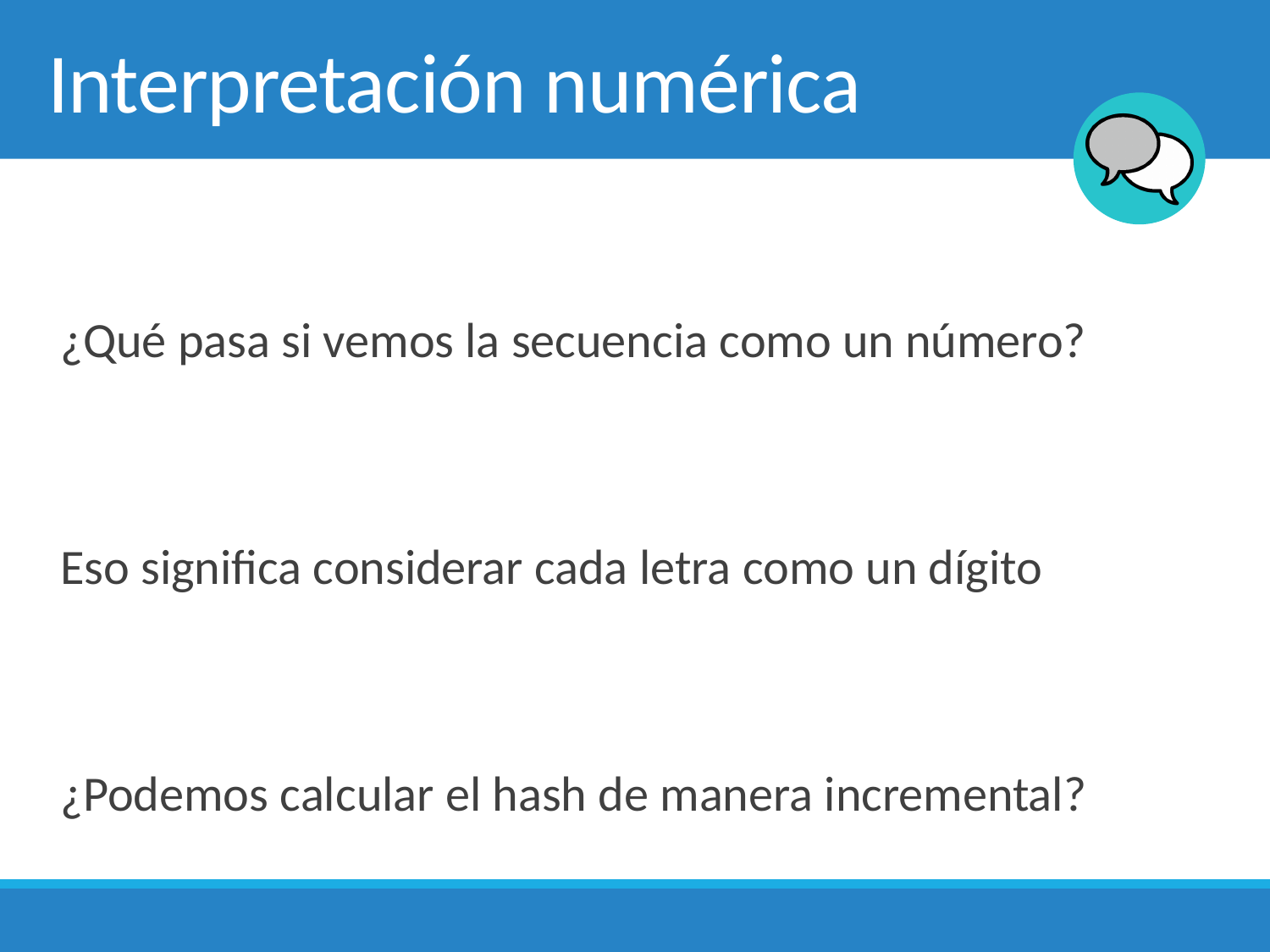

# Interpretación numérica
¿Qué pasa si vemos la secuencia como un número?

Eso significa considerar cada letra como un dígito

¿Podemos calcular el hash de manera incremental?